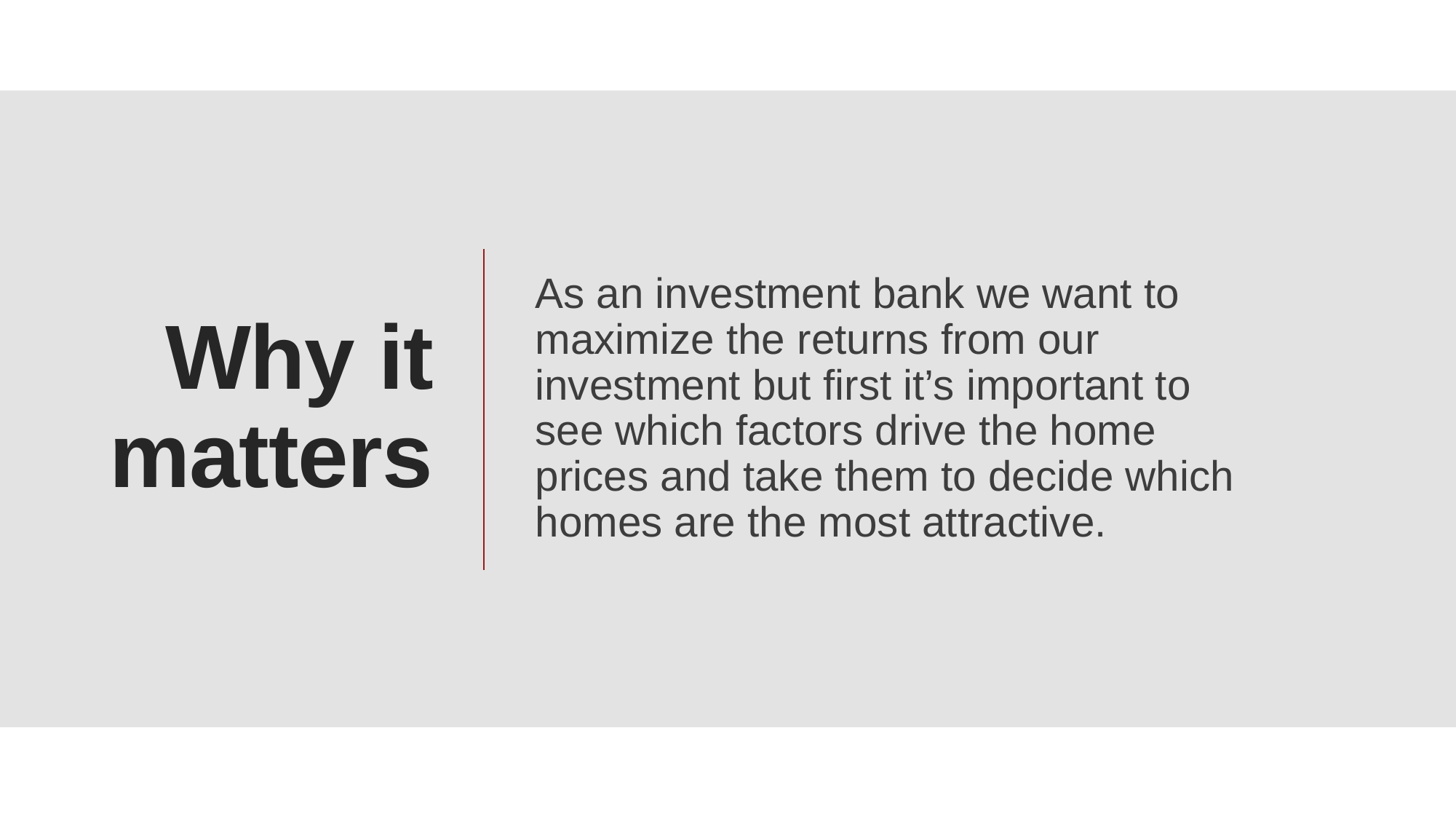

As an investment bank we want to maximize the returns from our investment but first it’s important to see which factors drive the home prices and take them to decide which homes are the most attractive.
# Why it matters